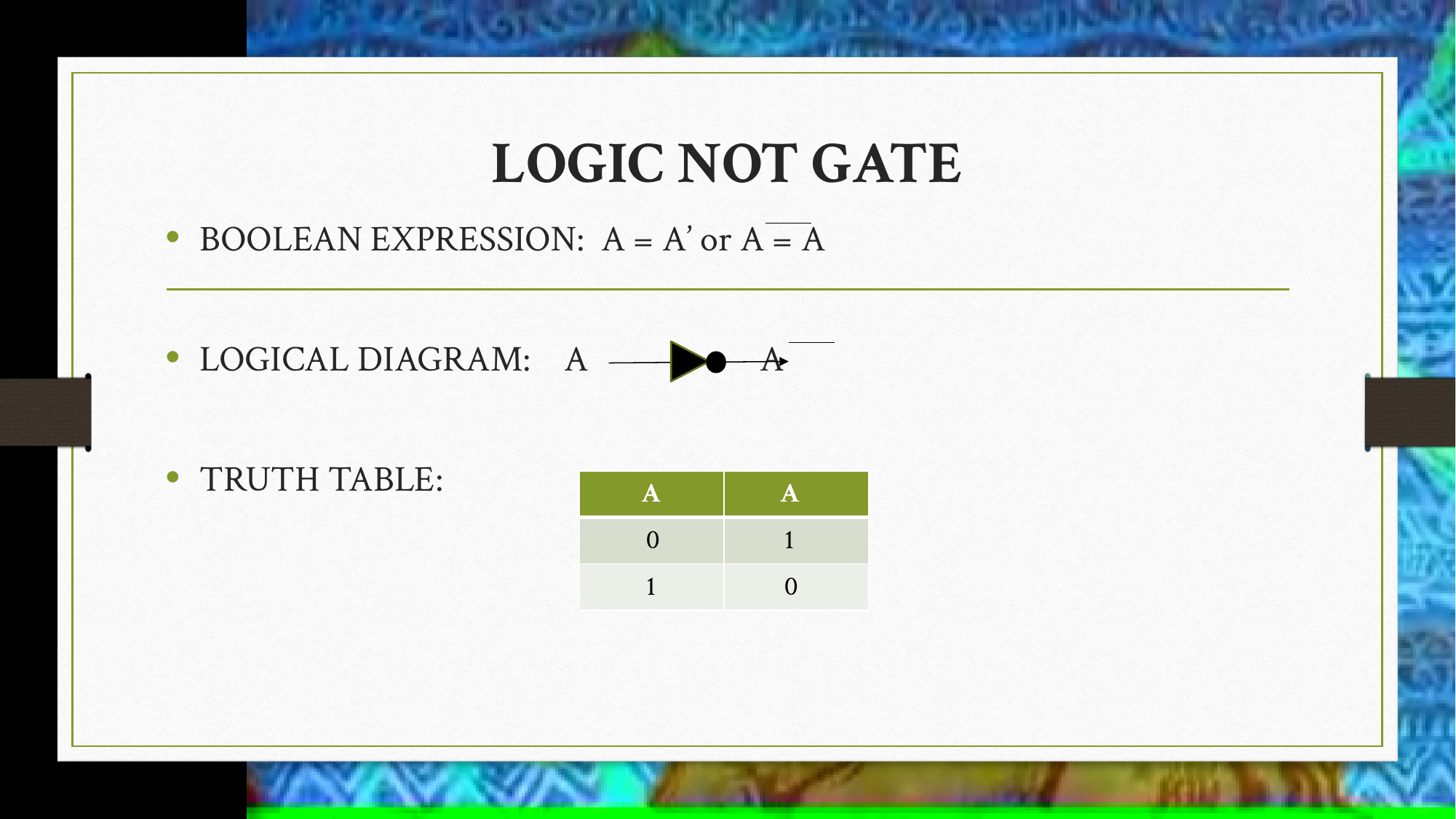

# LOGIC NOT GATE
BOOLEAN EXPRESSION:  A = A’ or A = A

LOGICAL DIAGRAM:    A                     A

TRUTH TABLE:

| A | A |
| --- | --- |
| 0 | 1 |
| 1 | 0 |